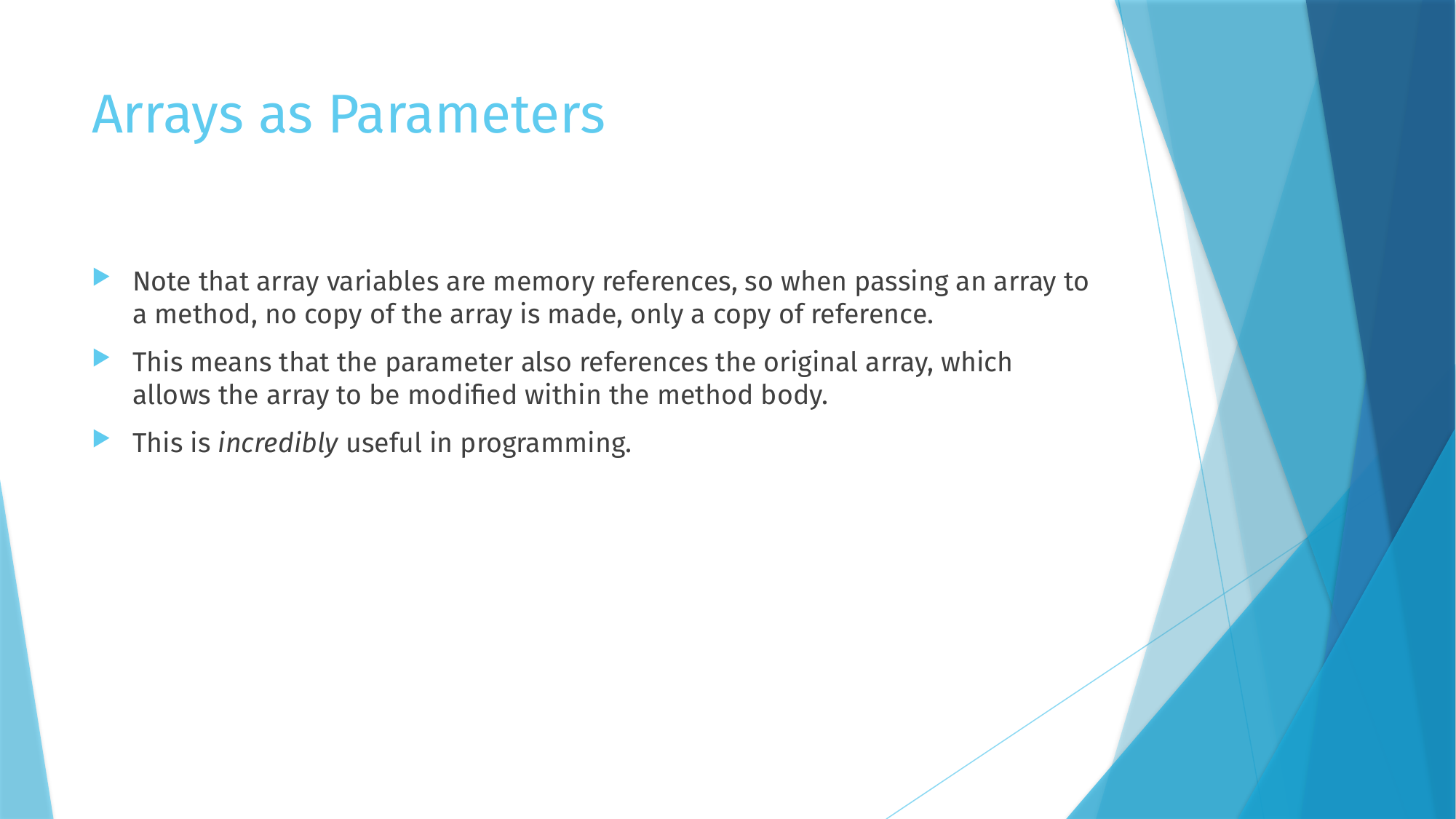

# Arrays as Parameters
Note that array variables are memory references, so when passing an array to a method, no copy of the array is made, only a copy of reference.
This means that the parameter also references the original array, which allows the array to be modified within the method body.
This is incredibly useful in programming.